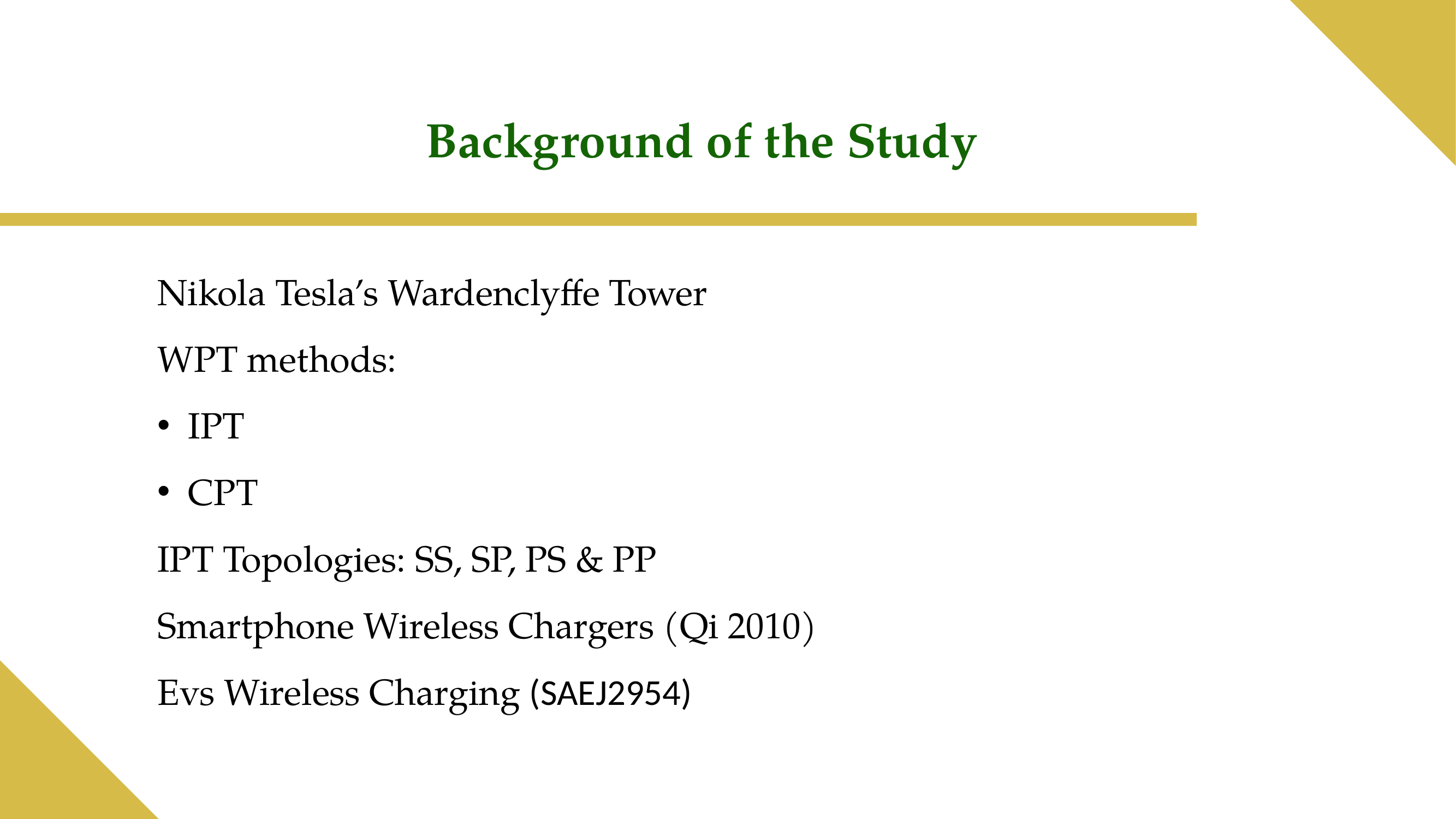

# Background of the Study

Nikola Tesla’s Wardenclyffe Tower
WPT methods:
IPT
CPT
IPT Topologies: SS, SP, PS & PP
Smartphone Wireless Chargers (Qi 2010)
Evs Wireless Charging (SAEJ2954)

2